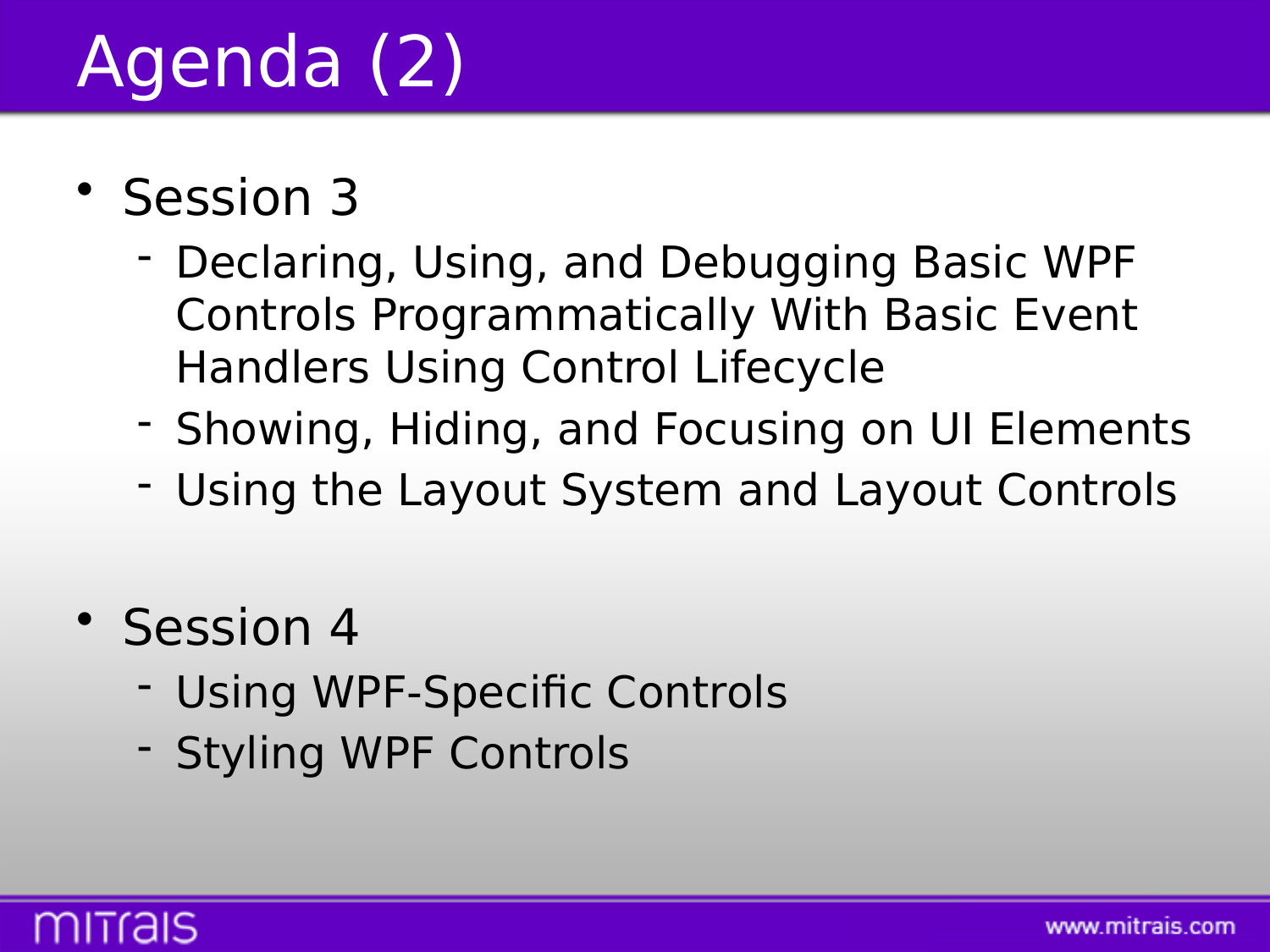

# Agenda (2)
Session 3
Declaring, Using, and Debugging Basic WPF Controls Programmatically With Basic Event Handlers Using Control Lifecycle
Showing, Hiding, and Focusing on UI Elements
Using the Layout System and Layout Controls

Session 4
Using WPF-Specific Controls
Styling WPF Controls